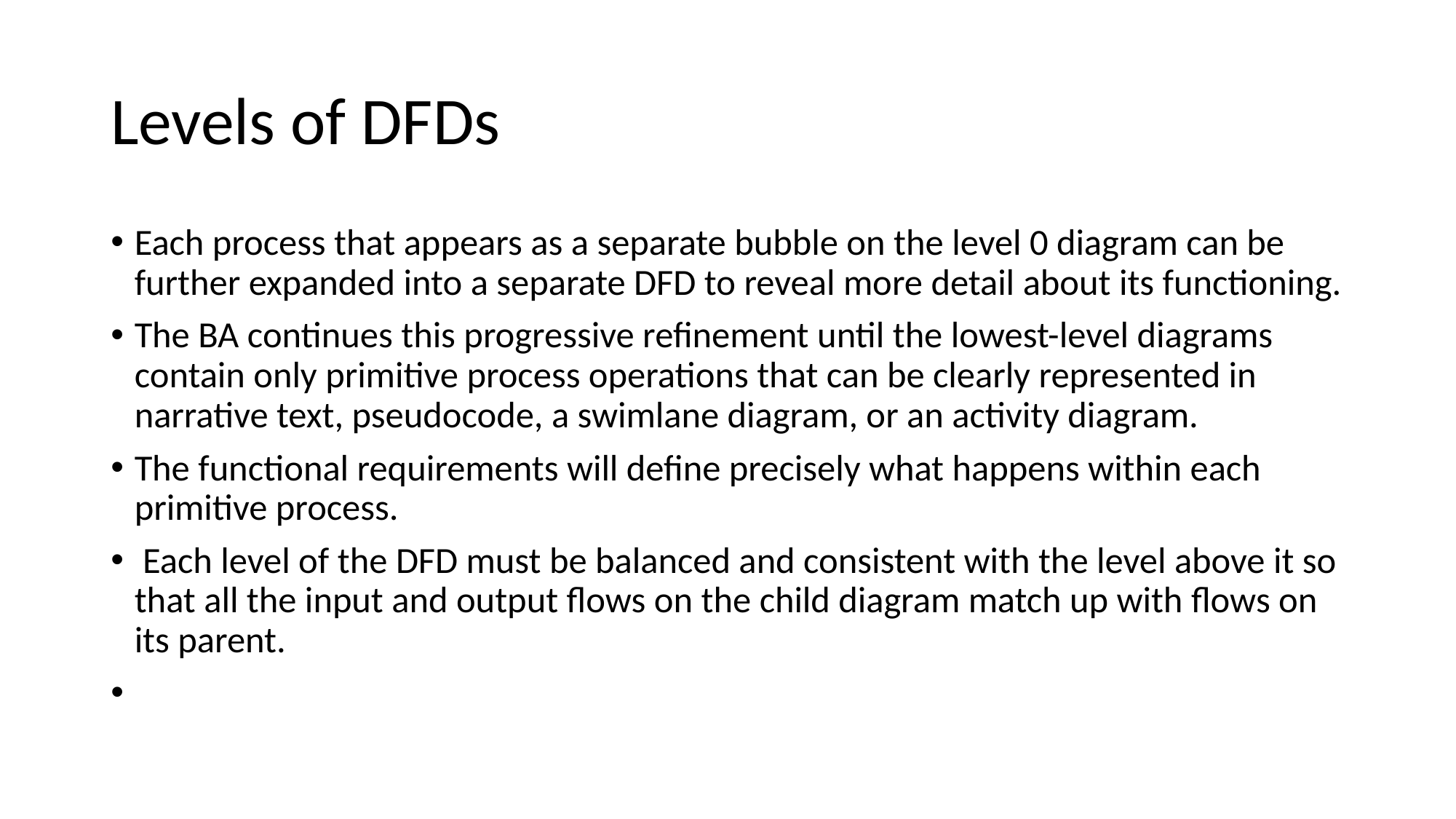

Levels of DFDs
Each process that appears as a separate bubble on the level 0 diagram can be further expanded into a separate DFD to reveal more detail about its functioning.
The BA continues this progressive refinement until the lowest-level diagrams contain only primitive process operations that can be clearly represented in narrative text, pseudocode, a swimlane diagram, or an activity diagram.
The functional requirements will define precisely what happens within each primitive process.
 Each level of the DFD must be balanced and consistent with the level above it so that all the input and output flows on the child diagram match up with flows on its parent.